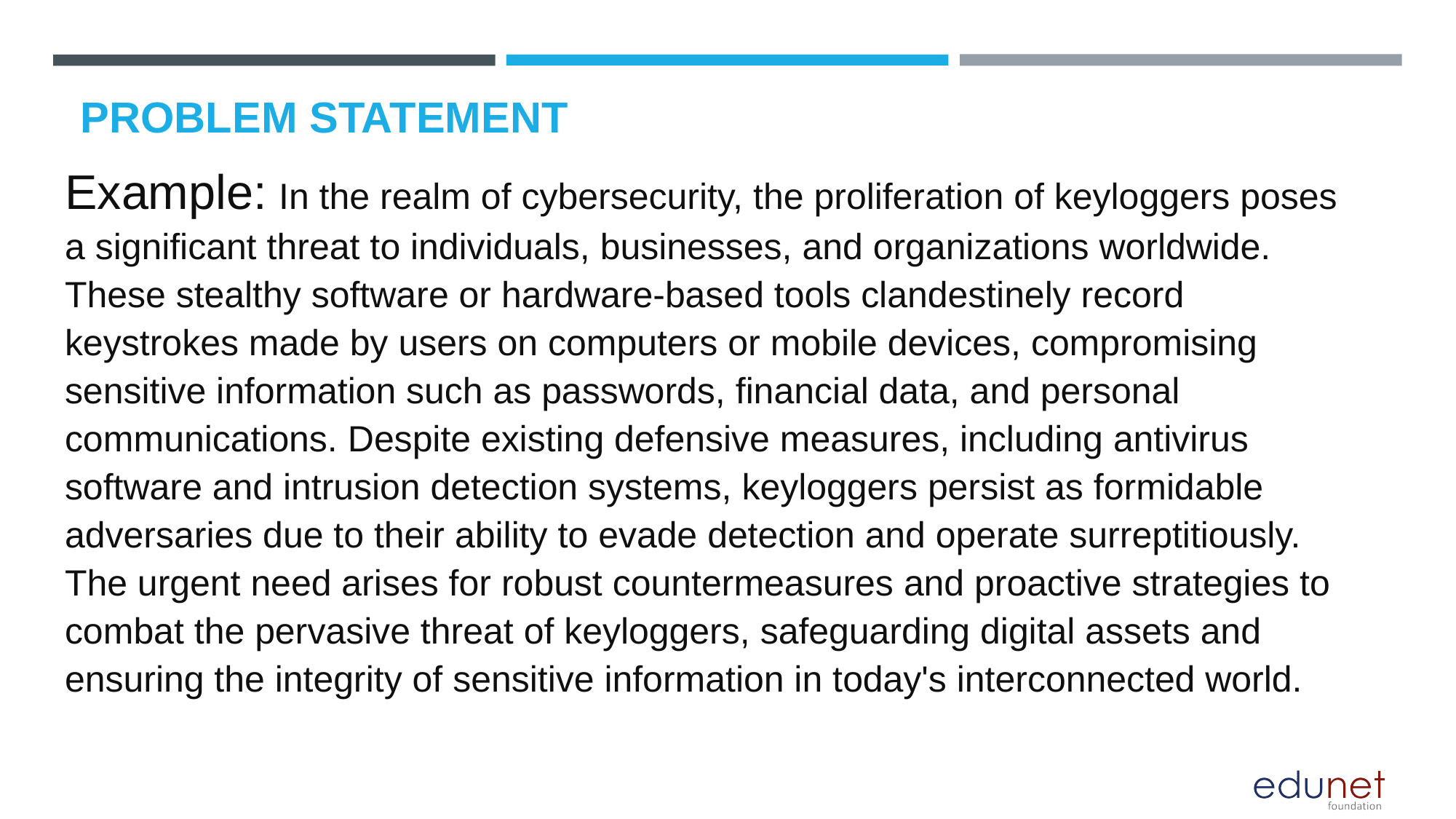

# PROBLEM STATEMENT
Example: In the realm of cybersecurity, the proliferation of keyloggers poses a significant threat to individuals, businesses, and organizations worldwide. These stealthy software or hardware-based tools clandestinely record keystrokes made by users on computers or mobile devices, compromising sensitive information such as passwords, financial data, and personal communications. Despite existing defensive measures, including antivirus software and intrusion detection systems, keyloggers persist as formidable adversaries due to their ability to evade detection and operate surreptitiously. The urgent need arises for robust countermeasures and proactive strategies to combat the pervasive threat of keyloggers, safeguarding digital assets and ensuring the integrity of sensitive information in today's interconnected world.